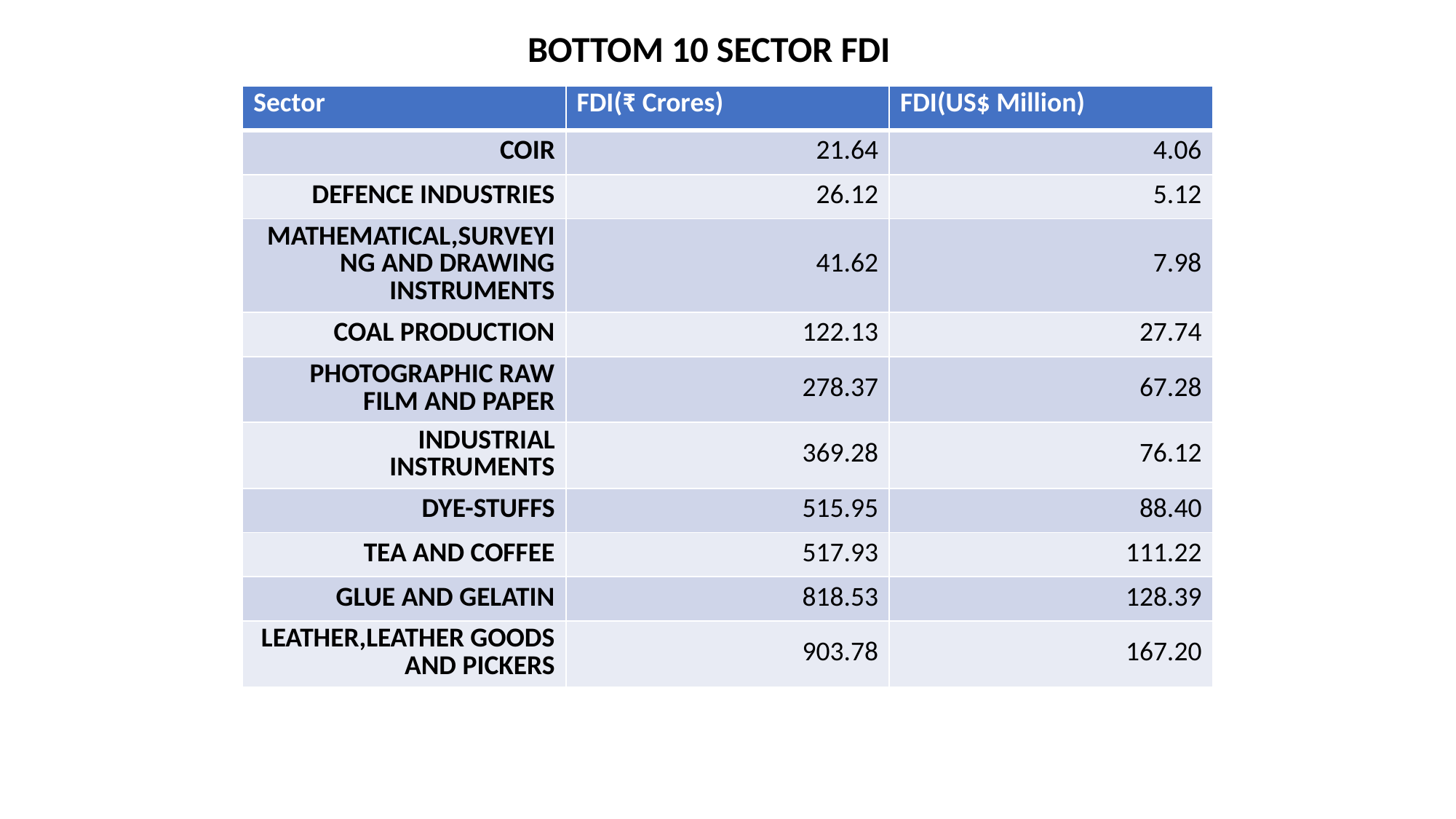

BOTTOM 10 SECTOR FDI
| Sector | FDI(₹ Crores) | FDI(US$ Million) |
| --- | --- | --- |
| COIR | 21.64 | 4.06 |
| DEFENCE INDUSTRIES | 26.12 | 5.12 |
| MATHEMATICAL,SURVEYING AND DRAWING INSTRUMENTS | 41.62 | 7.98 |
| COAL PRODUCTION | 122.13 | 27.74 |
| PHOTOGRAPHIC RAW FILM AND PAPER | 278.37 | 67.28 |
| INDUSTRIAL INSTRUMENTS | 369.28 | 76.12 |
| DYE-STUFFS | 515.95 | 88.40 |
| TEA AND COFFEE | 517.93 | 111.22 |
| GLUE AND GELATIN | 818.53 | 128.39 |
| LEATHER,LEATHER GOODS AND PICKERS | 903.78 | 167.20 |